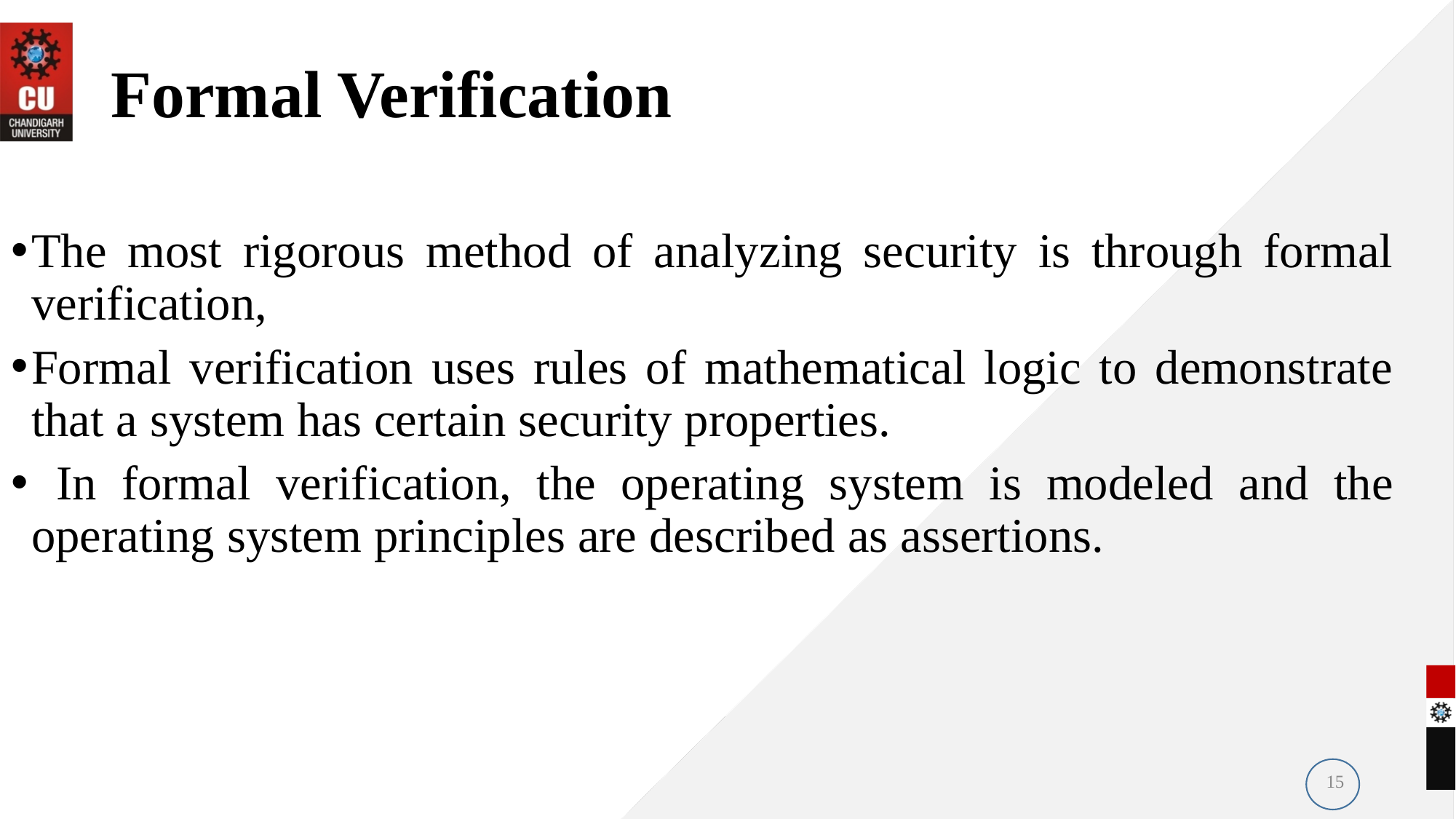

# Formal Verification
The most rigorous method of analyzing security is through formal verification,
Formal verification uses rules of mathematical logic to demonstrate that a system has certain security properties.
 In formal verification, the operating system is modeled and the operating system principles are described as assertions.
15